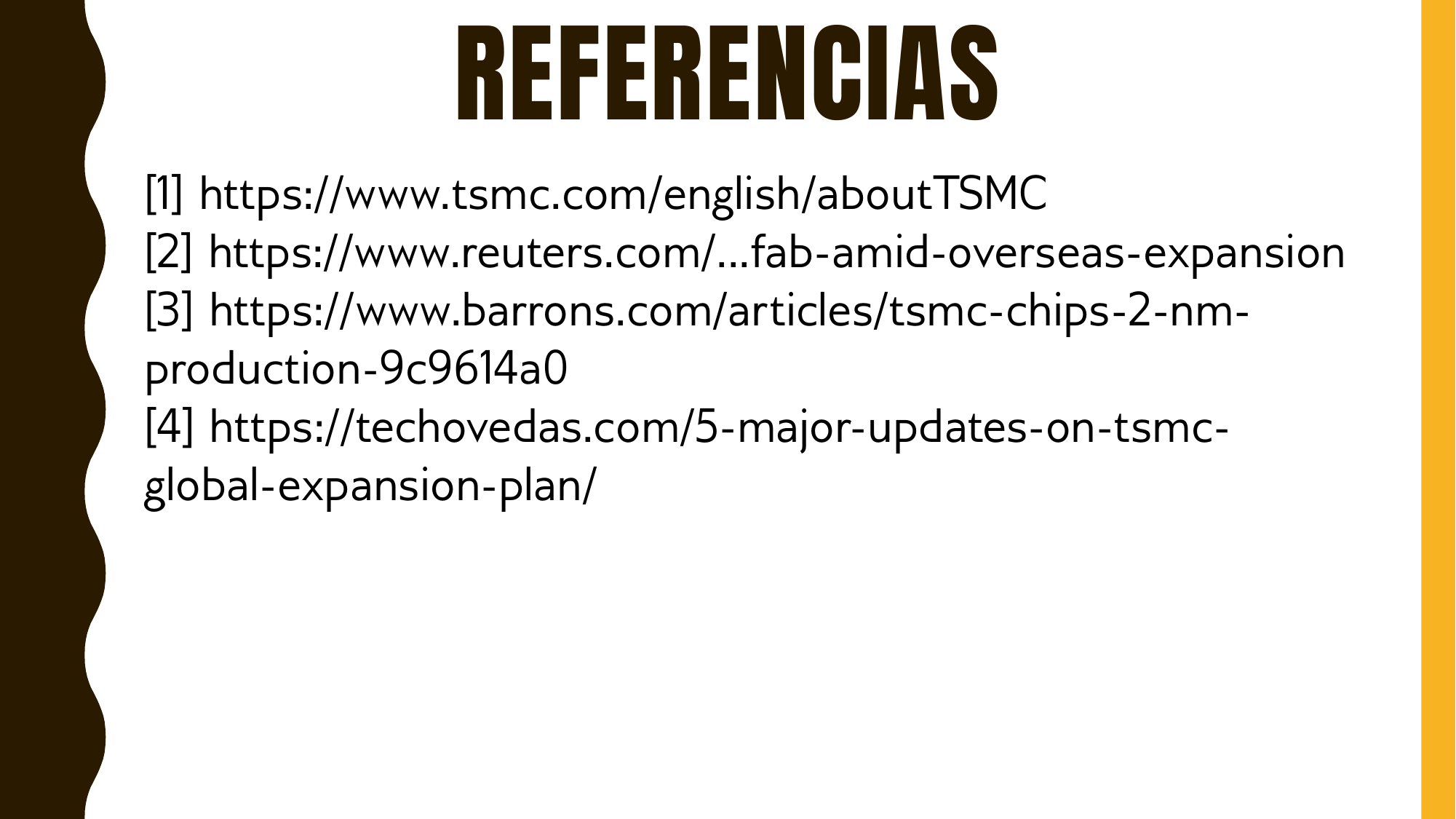

# REFERENCIAS
[1] https://www.tsmc.com/english/aboutTSMC
[2] https://www.reuters.com/...fab-amid-overseas-expansion
[3] https://www.barrons.com/articles/tsmc-chips-2-nm-production-9c9614a0
[4] https://techovedas.com/5-major-updates-on-tsmc-global-expansion-plan/